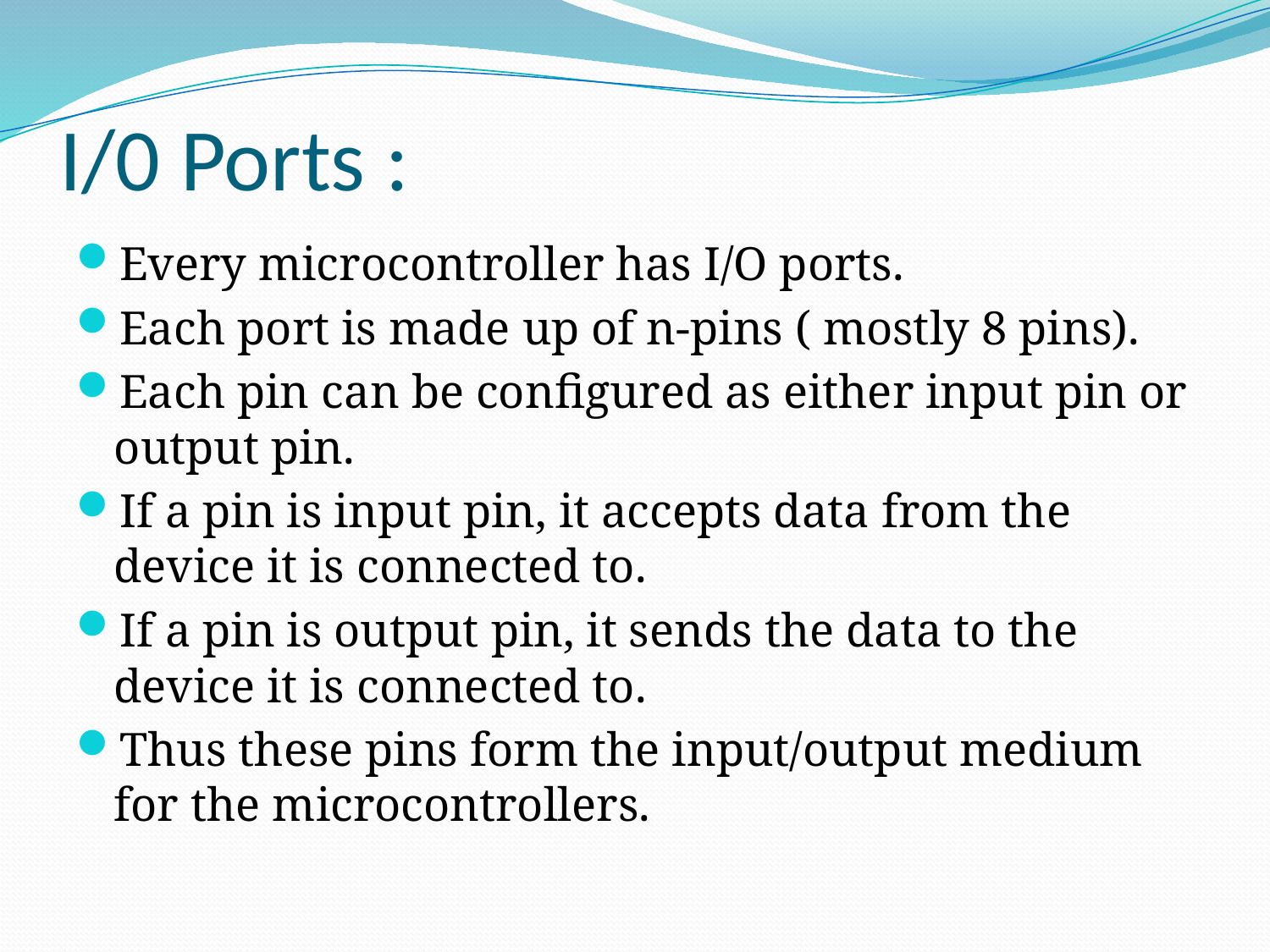

# I/0 Ports :
Every microcontroller has I/O ports.
Each port is made up of n-pins ( mostly 8 pins).
Each pin can be configured as either input pin or output pin.
If a pin is input pin, it accepts data from the device it is connected to.
If a pin is output pin, it sends the data to the device it is connected to.
Thus these pins form the input/output medium for the microcontrollers.